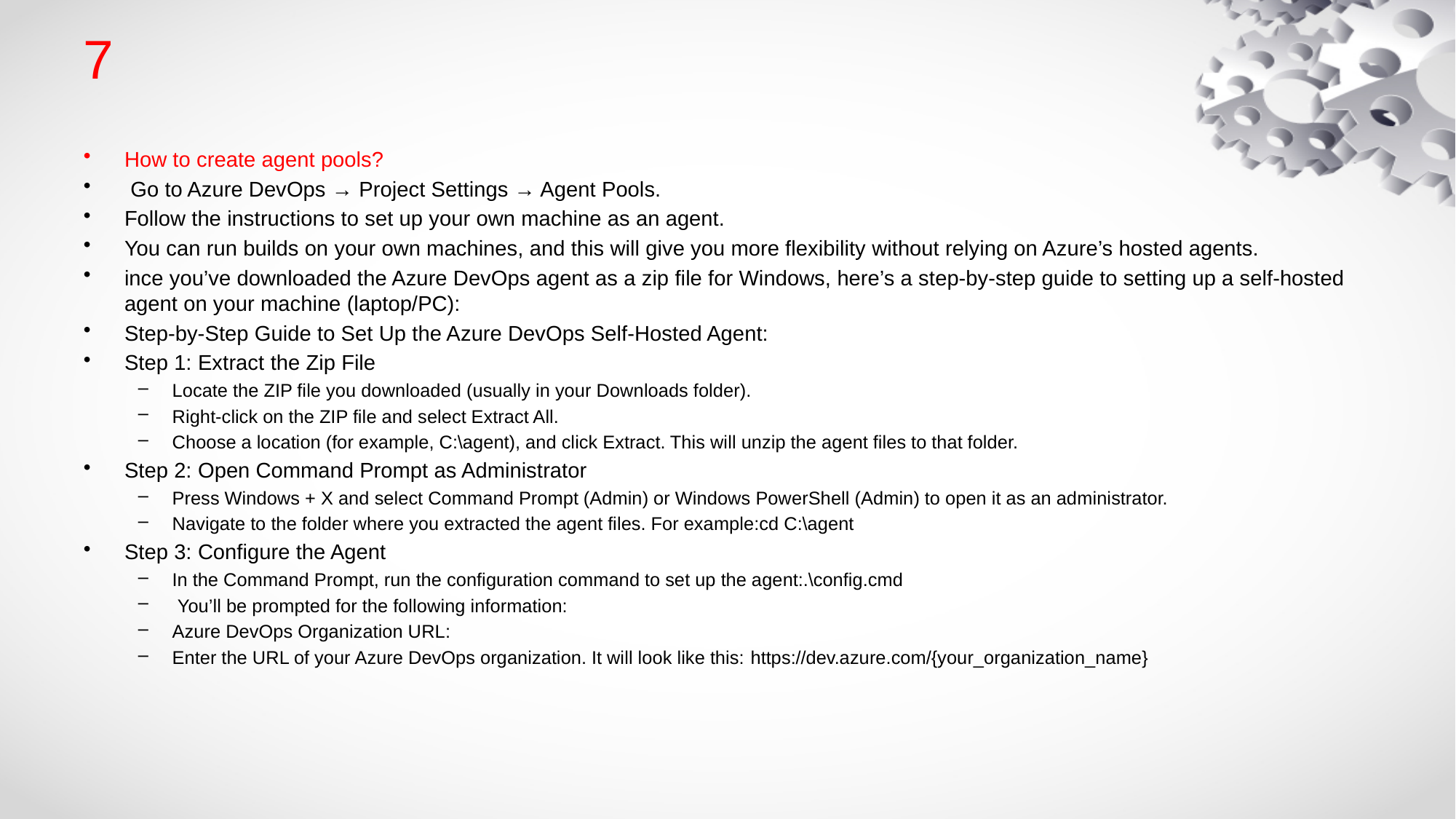

# 7
How to create agent pools?
 Go to Azure DevOps → Project Settings → Agent Pools.
Follow the instructions to set up your own machine as an agent.
You can run builds on your own machines, and this will give you more flexibility without relying on Azure’s hosted agents.
ince you’ve downloaded the Azure DevOps agent as a zip file for Windows, here’s a step-by-step guide to setting up a self-hosted agent on your machine (laptop/PC):
Step-by-Step Guide to Set Up the Azure DevOps Self-Hosted Agent:
Step 1: Extract the Zip File
Locate the ZIP file you downloaded (usually in your Downloads folder).
Right-click on the ZIP file and select Extract All.
Choose a location (for example, C:\agent), and click Extract. This will unzip the agent files to that folder.
Step 2: Open Command Prompt as Administrator
Press Windows + X and select Command Prompt (Admin) or Windows PowerShell (Admin) to open it as an administrator.
Navigate to the folder where you extracted the agent files. For example:cd C:\agent
Step 3: Configure the Agent
In the Command Prompt, run the configuration command to set up the agent:.\config.cmd
 You’ll be prompted for the following information:
Azure DevOps Organization URL:
Enter the URL of your Azure DevOps organization. It will look like this: https://dev.azure.com/{your_organization_name}